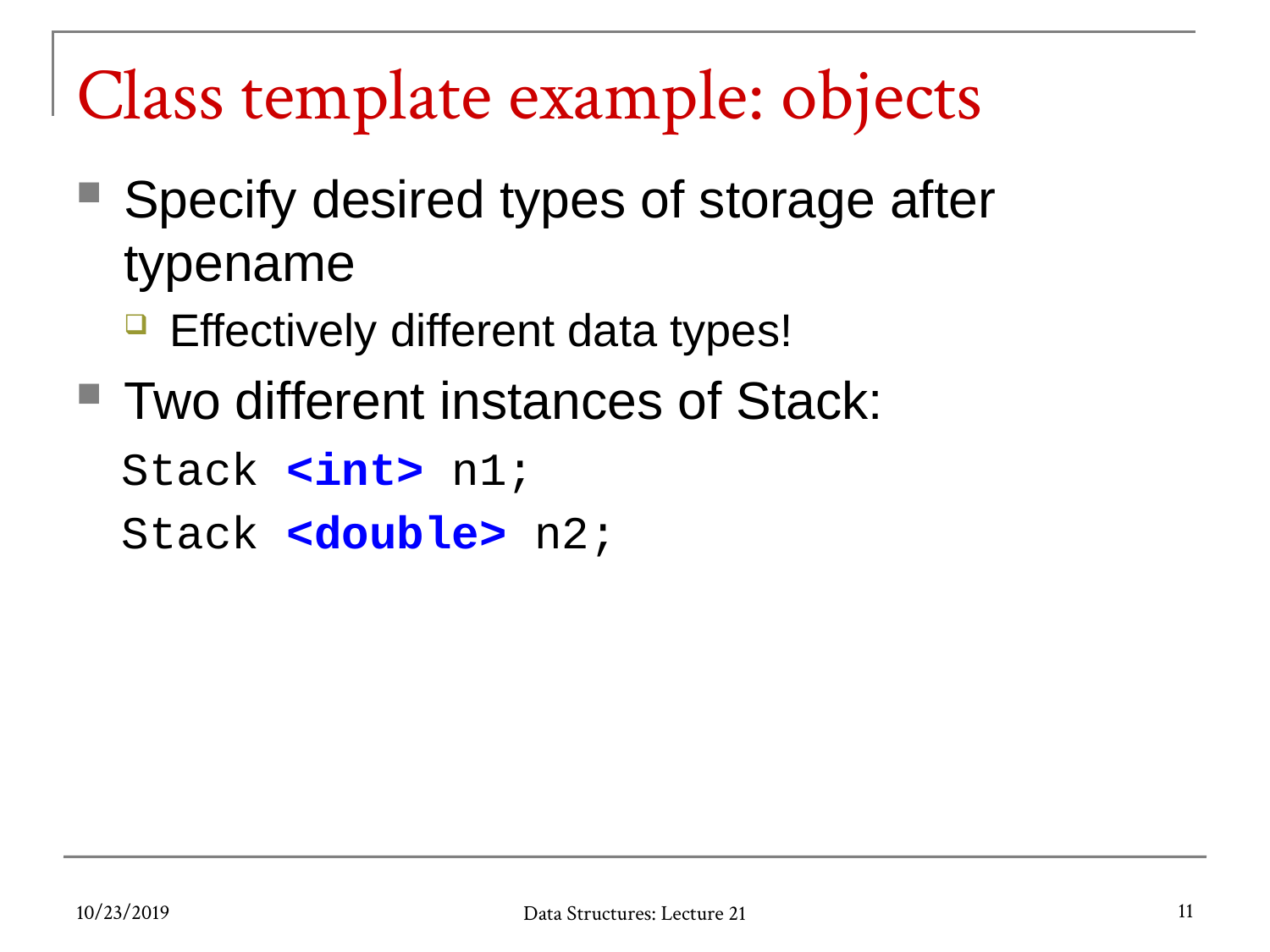

# Class template example: objects
Specify desired types of storage after typename
Effectively different data types!
Two different instances of Stack:
Stack <int> n1;
Stack <double> n2;

10/23/2019
11
Data Structures: Lecture 21